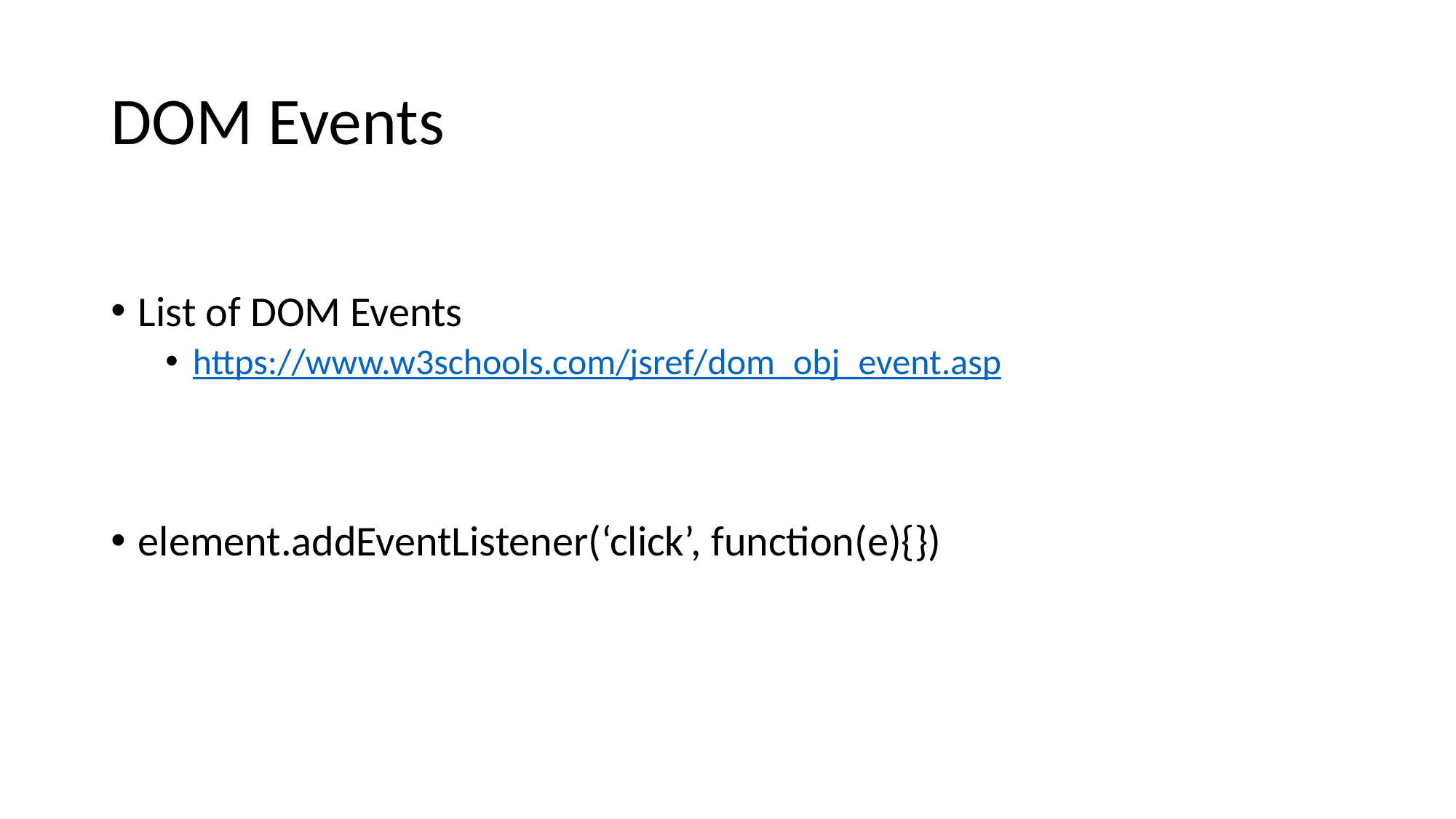

# DOM Events

List of DOM Events
https://www.w3schools.com/jsref/dom_obj_event.asp

element.addEventListener(‘click’, function(e){})